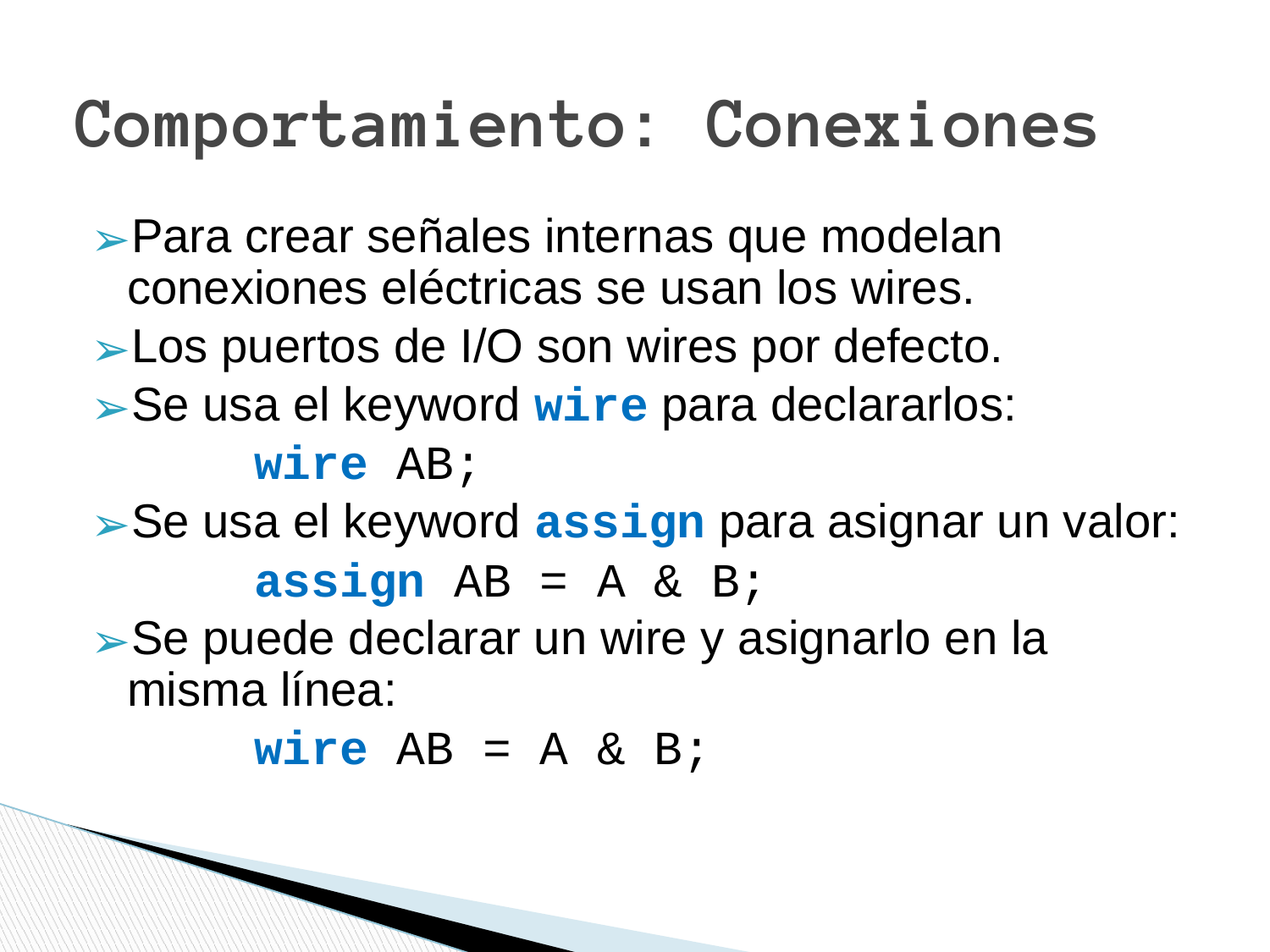

# Comportamiento: Conexiones
Para crear señales internas que modelan conexiones eléctricas se usan los wires.
Los puertos de I/O son wires por defecto.
Se usa el keyword wire para declararlos:
		wire AB;
Se usa el keyword assign para asignar un valor:
		assign AB = A & B;
Se puede declarar un wire y asignarlo en la misma línea:
		wire AB = A & B;